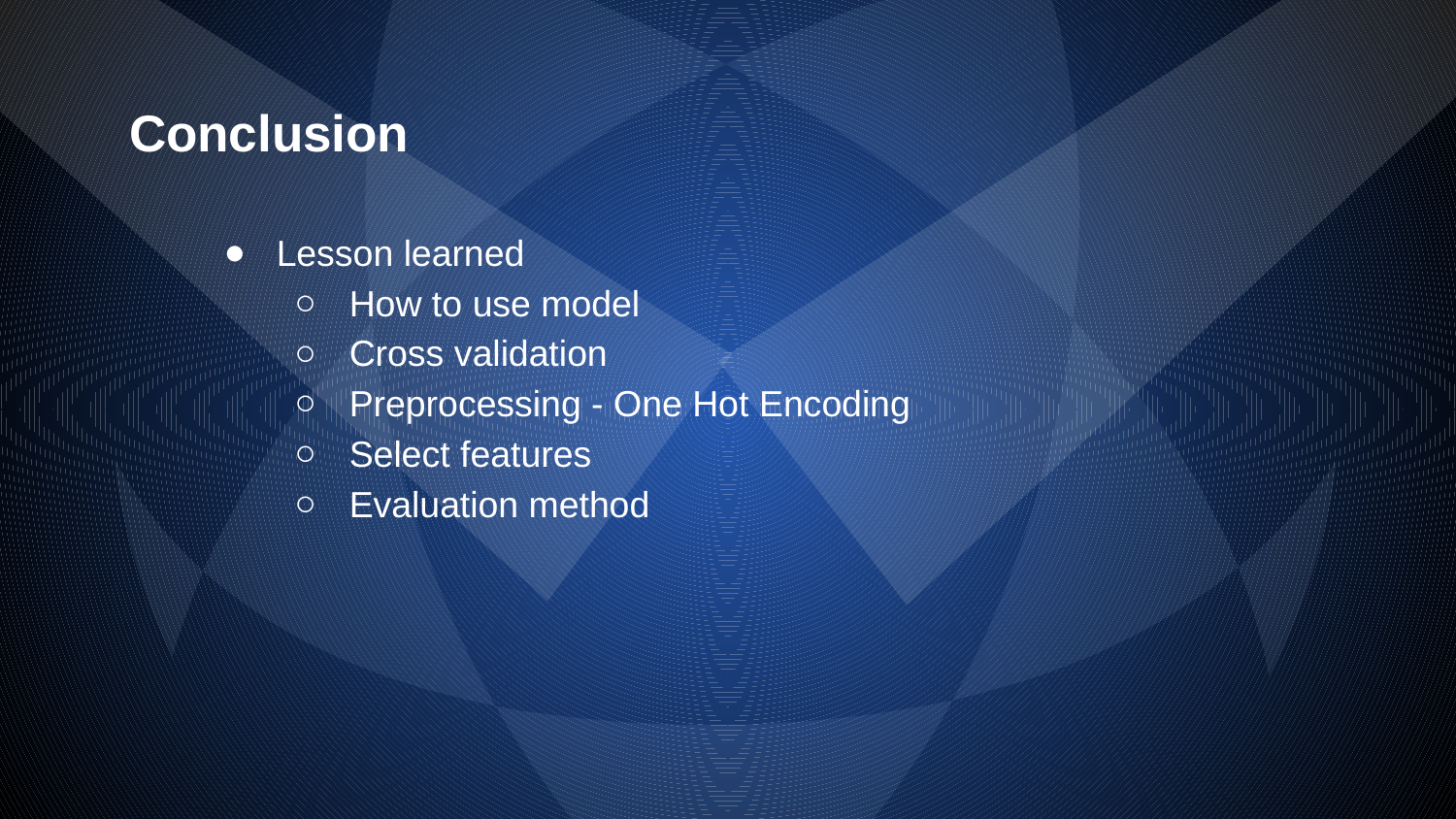

Conclusion
Lesson learned
How to use model
Cross validation
Preprocessing - One Hot Encoding
Select features
Evaluation method